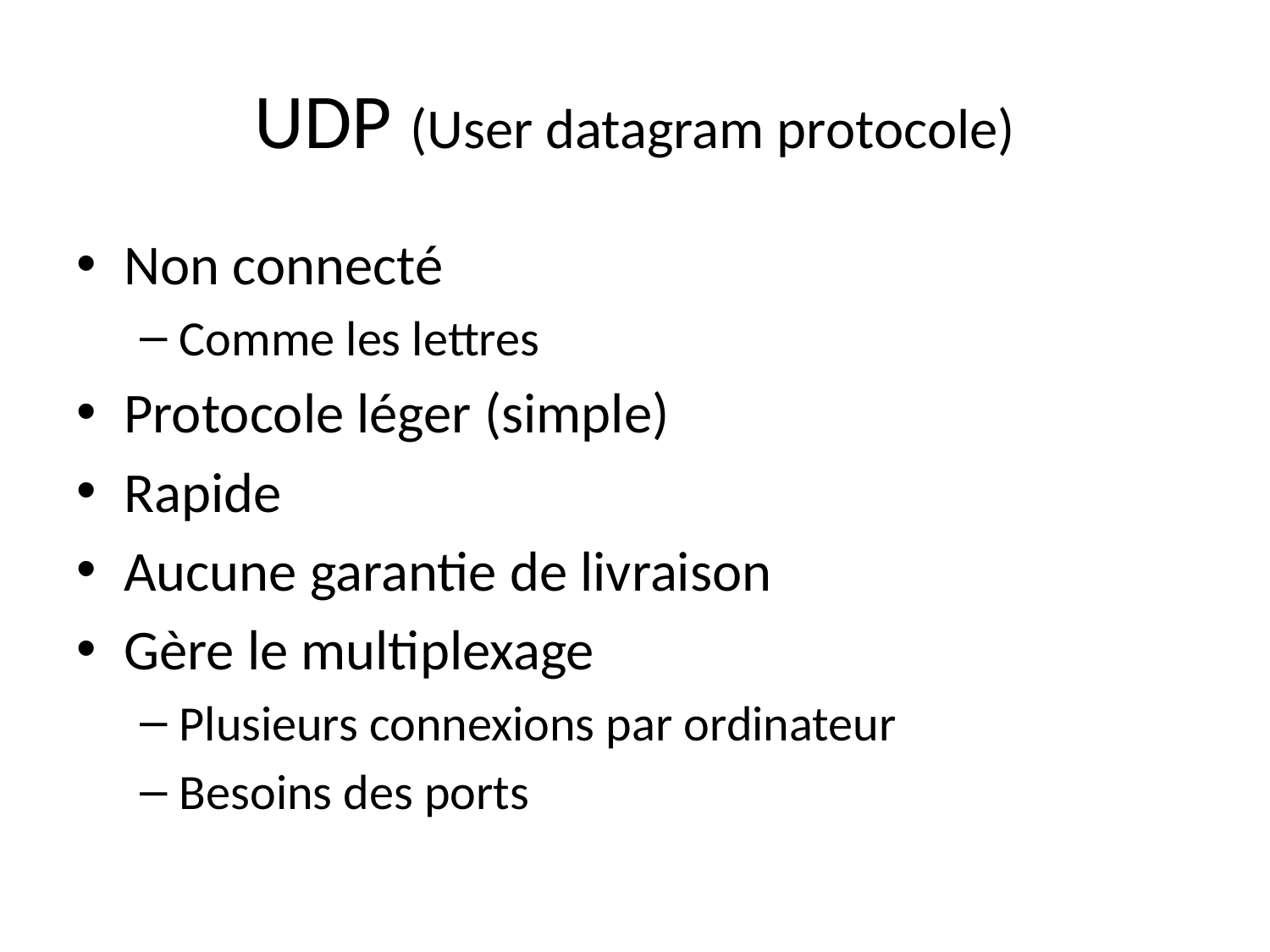

# UDP (User datagram protocole)
Non connecté
Comme les lettres
Protocole léger (simple)
Rapide
Aucune garantie de livraison
Gère le multiplexage
Plusieurs connexions par ordinateur
Besoins des ports